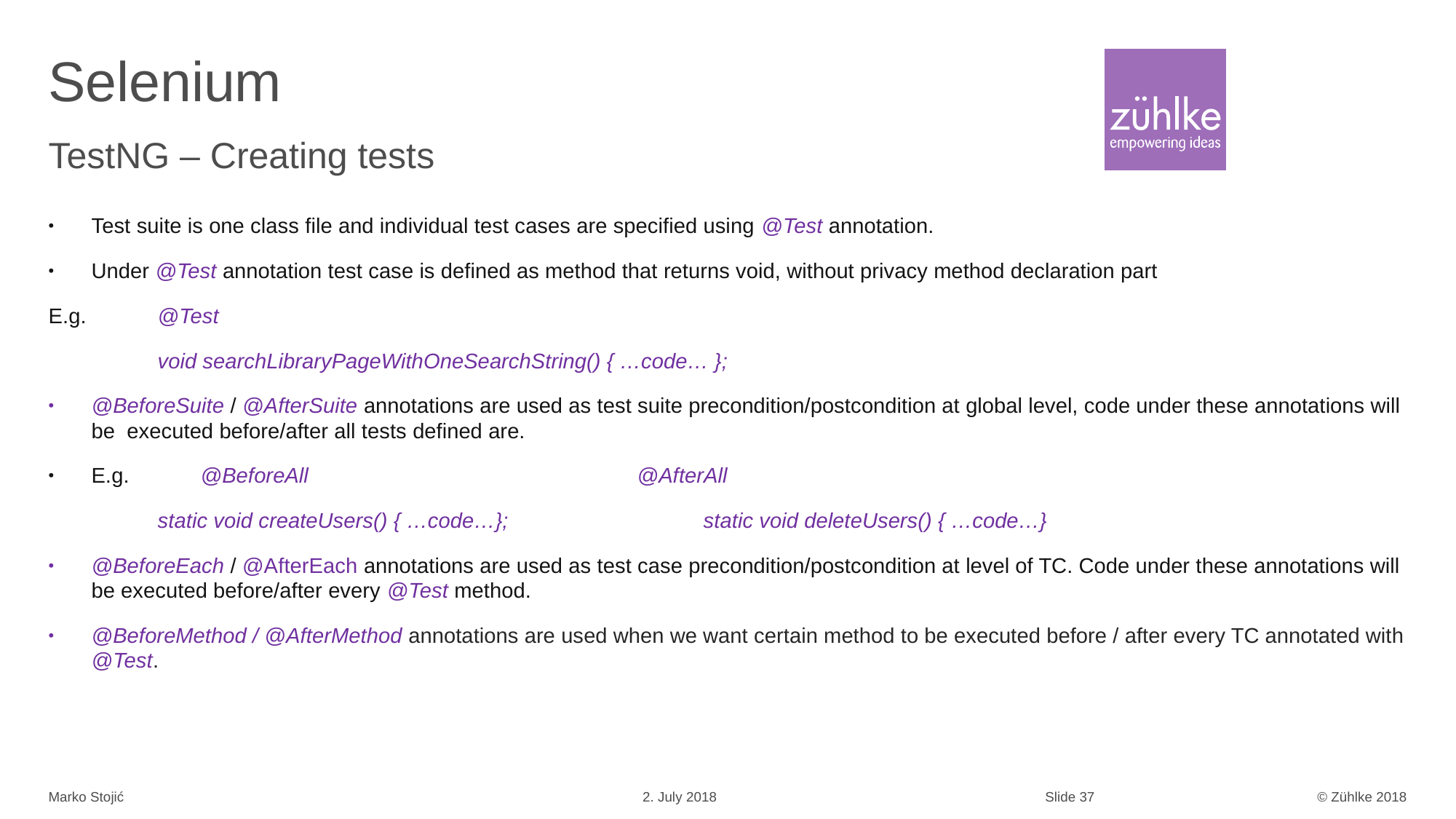

# Selenium
TestNG – Creating tests
Test suite is one class file and individual test cases are specified using @Test annotation.
Under @Test annotation test case is defined as method that returns void, without privacy method declaration part
E.g. 	@Test
	void searchLibraryPageWithOneSearchString() { …code… };
@BeforeSuite / @AfterSuite annotations are used as test suite precondition/postcondition at global level, code under these annotations will be  executed before/after all tests defined are.
E.g.	@BeforeAll				@AfterAll
	static void createUsers() { …code…};		static void deleteUsers() { …code…}
@BeforeEach / @AfterEach annotations are used as test case precondition/postcondition at level of TC. Code under these annotations will be executed before/after every @Test method.
@BeforeMethod / @AfterMethod annotations are used when we want certain method to be executed before / after every TC annotated with @Test.